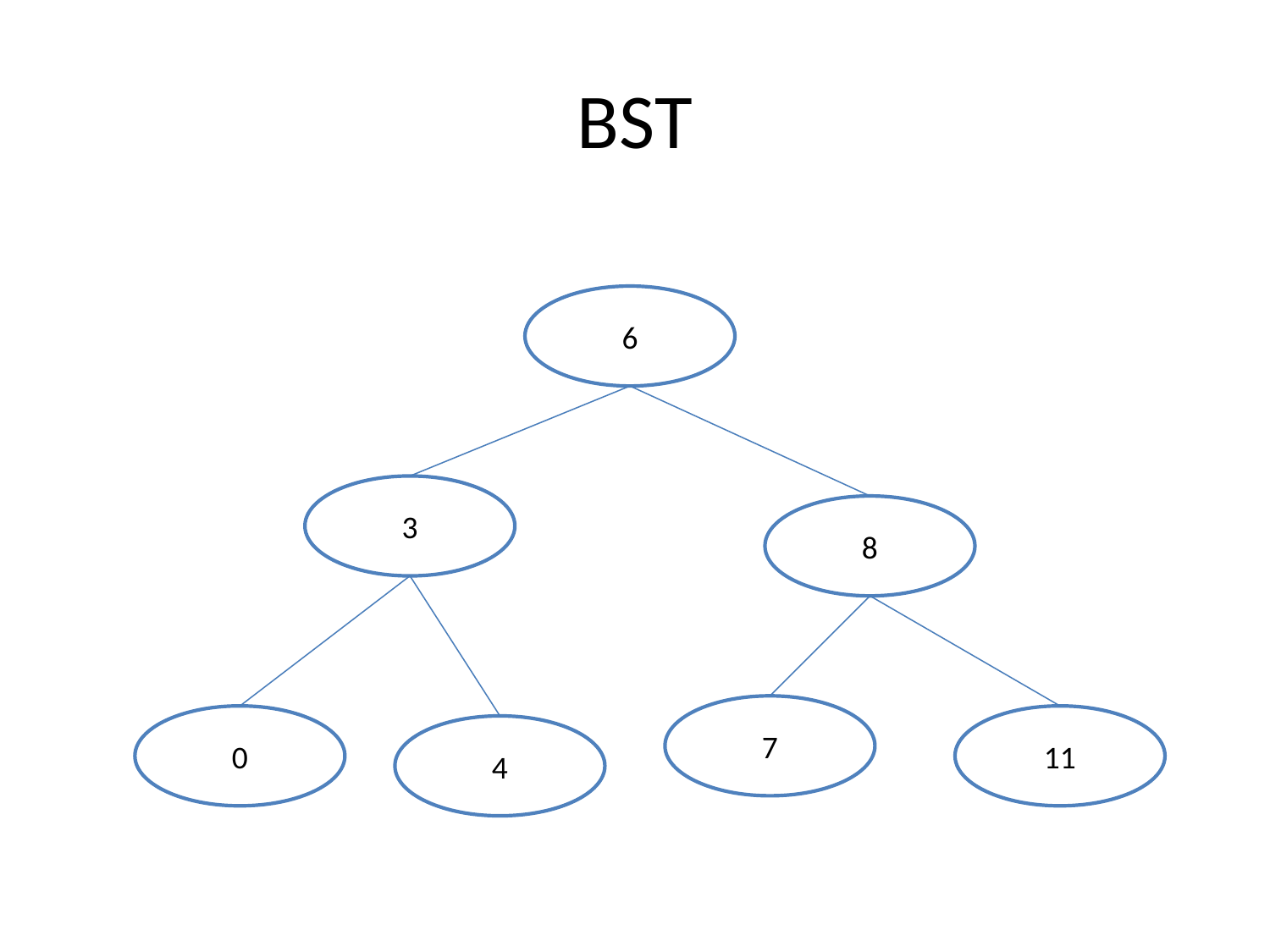

# BST
6
3
8
7
0
11
4